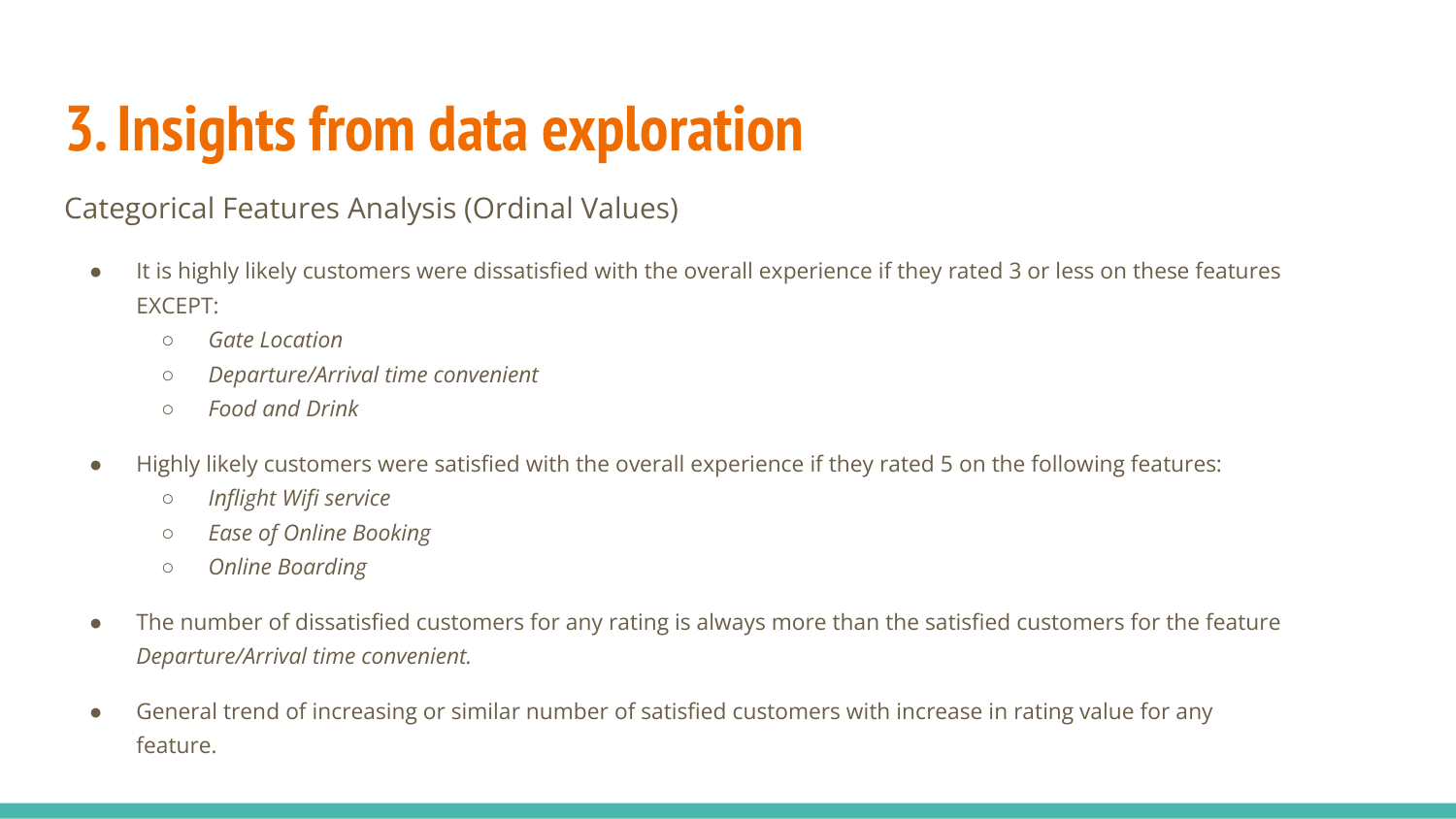

# 3. Insights from data exploration
Categorical Features Analysis (Ordinal Values)
It is highly likely customers were dissatisfied with the overall experience if they rated 3 or less on these features EXCEPT:
Gate Location
Departure/Arrival time convenient
Food and Drink
Highly likely customers were satisfied with the overall experience if they rated 5 on the following features:
Inflight Wifi service
Ease of Online Booking
Online Boarding
The number of dissatisfied customers for any rating is always more than the satisfied customers for the feature Departure/Arrival time convenient.
General trend of increasing or similar number of satisfied customers with increase in rating value for any feature.